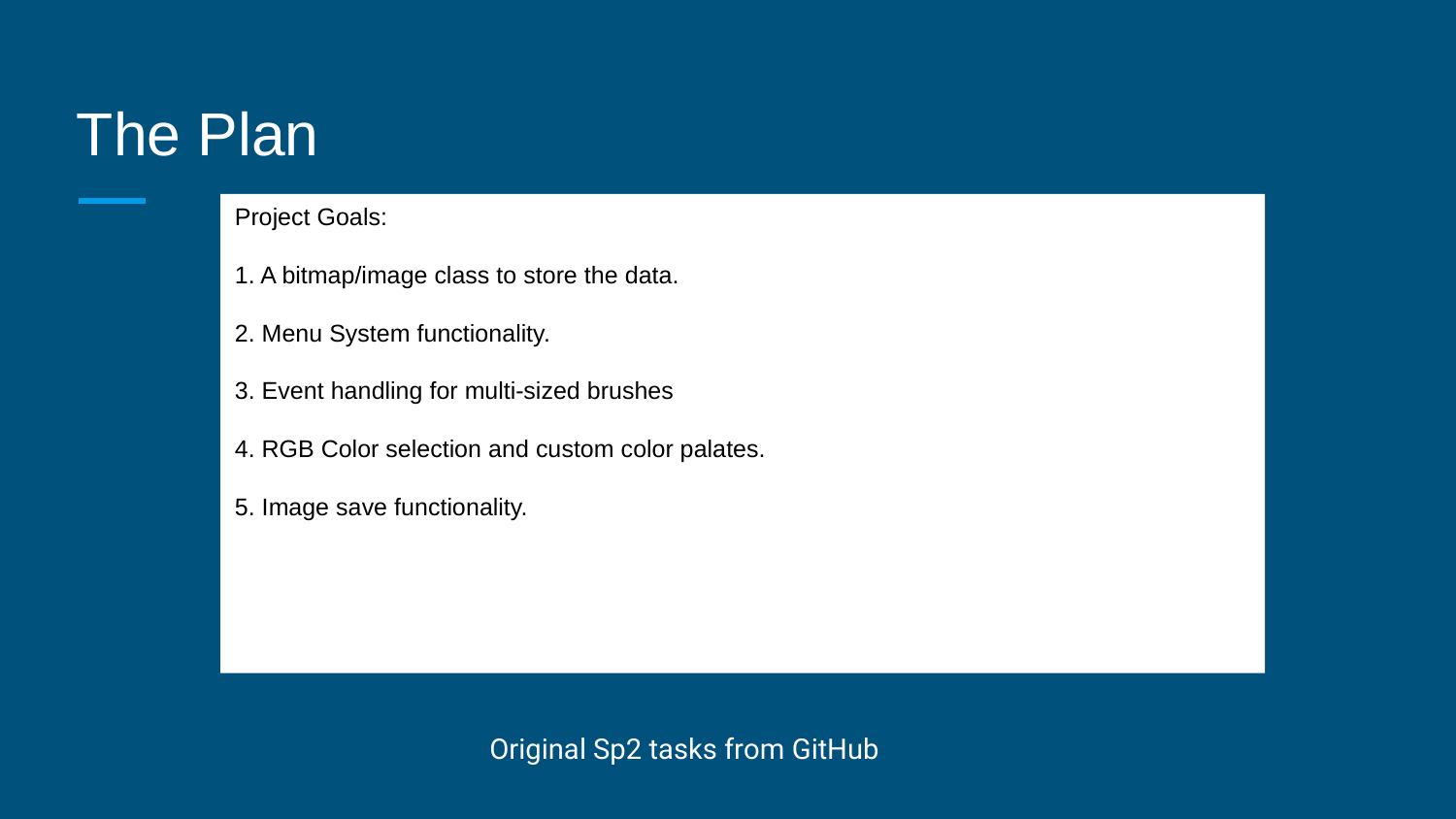

# The Plan
Project Goals:

1. A bitmap/image class to store the data.

2. Menu System functionality.

3. Event handling for multi-sized brushes

4. RGB Color selection and custom color palates.

5. Image save functionality.

Original Sp2 tasks from GitHub